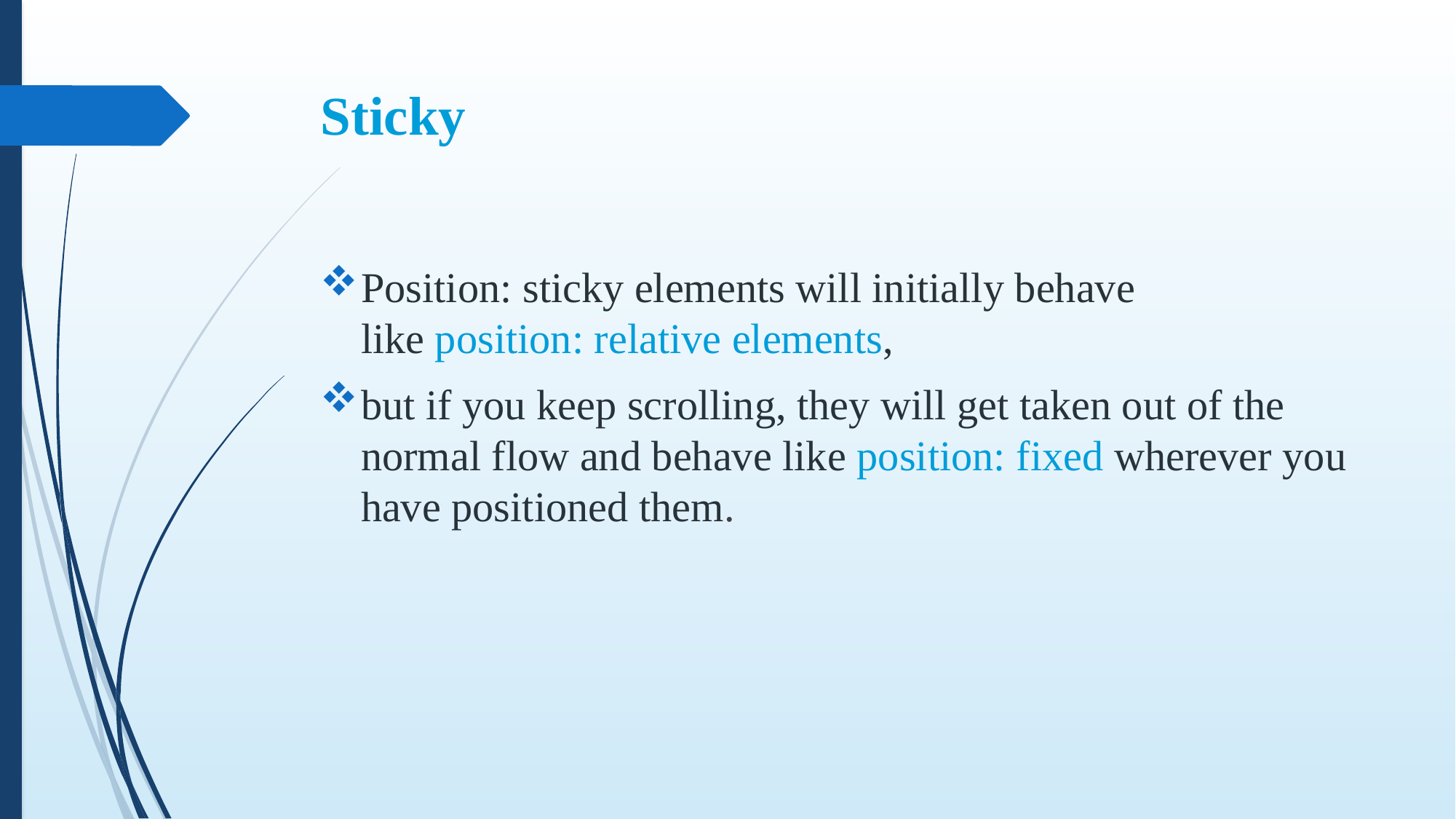

# Sticky
Position: sticky elements will initially behave like position: relative elements,
but if you keep scrolling, they will get taken out of the normal flow and behave like position: fixed wherever you have positioned them.